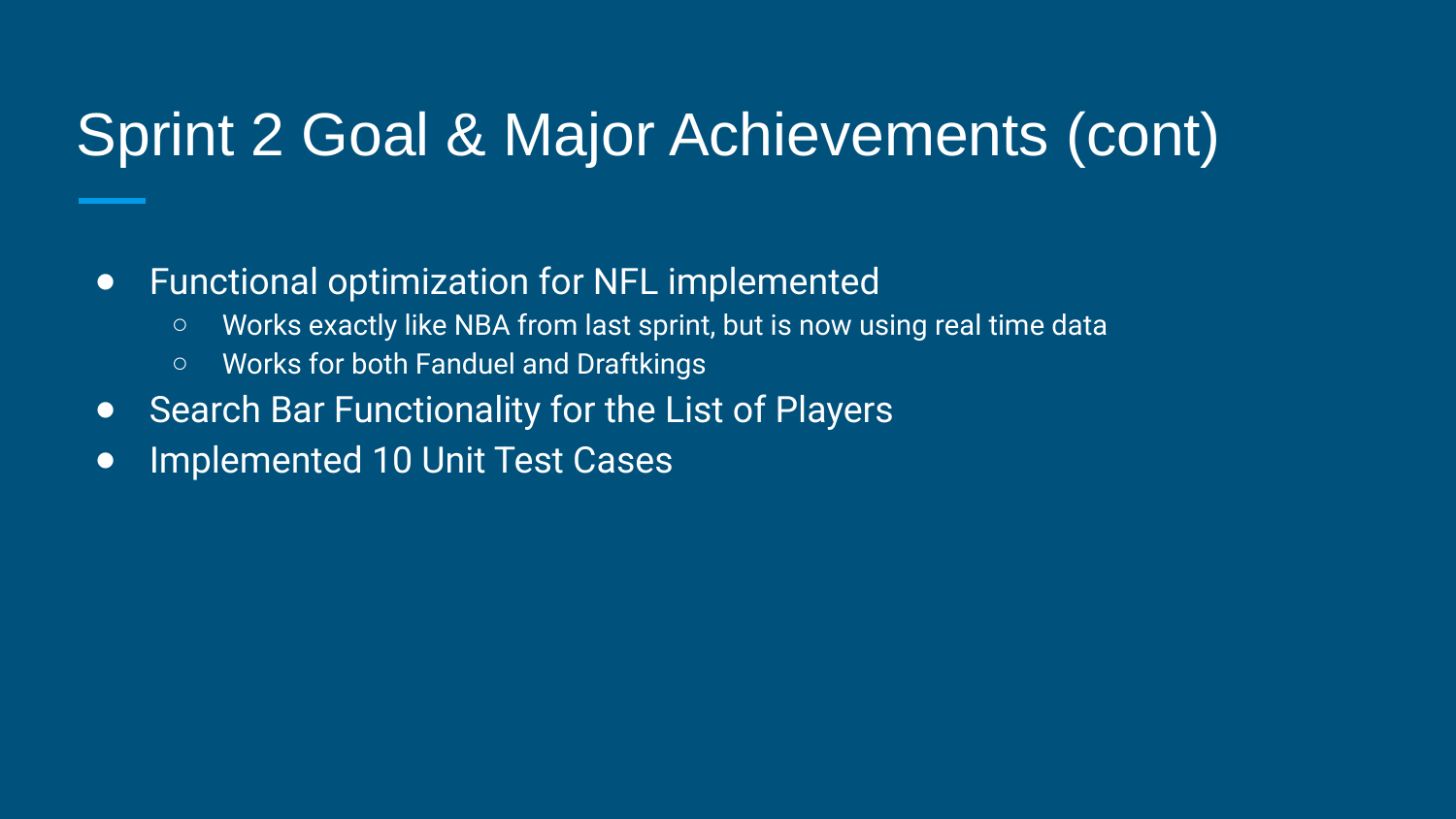

# Sprint 2 Goal & Major Achievements (cont)
Functional optimization for NFL implemented
Works exactly like NBA from last sprint, but is now using real time data
Works for both Fanduel and Draftkings
Search Bar Functionality for the List of Players
Implemented 10 Unit Test Cases